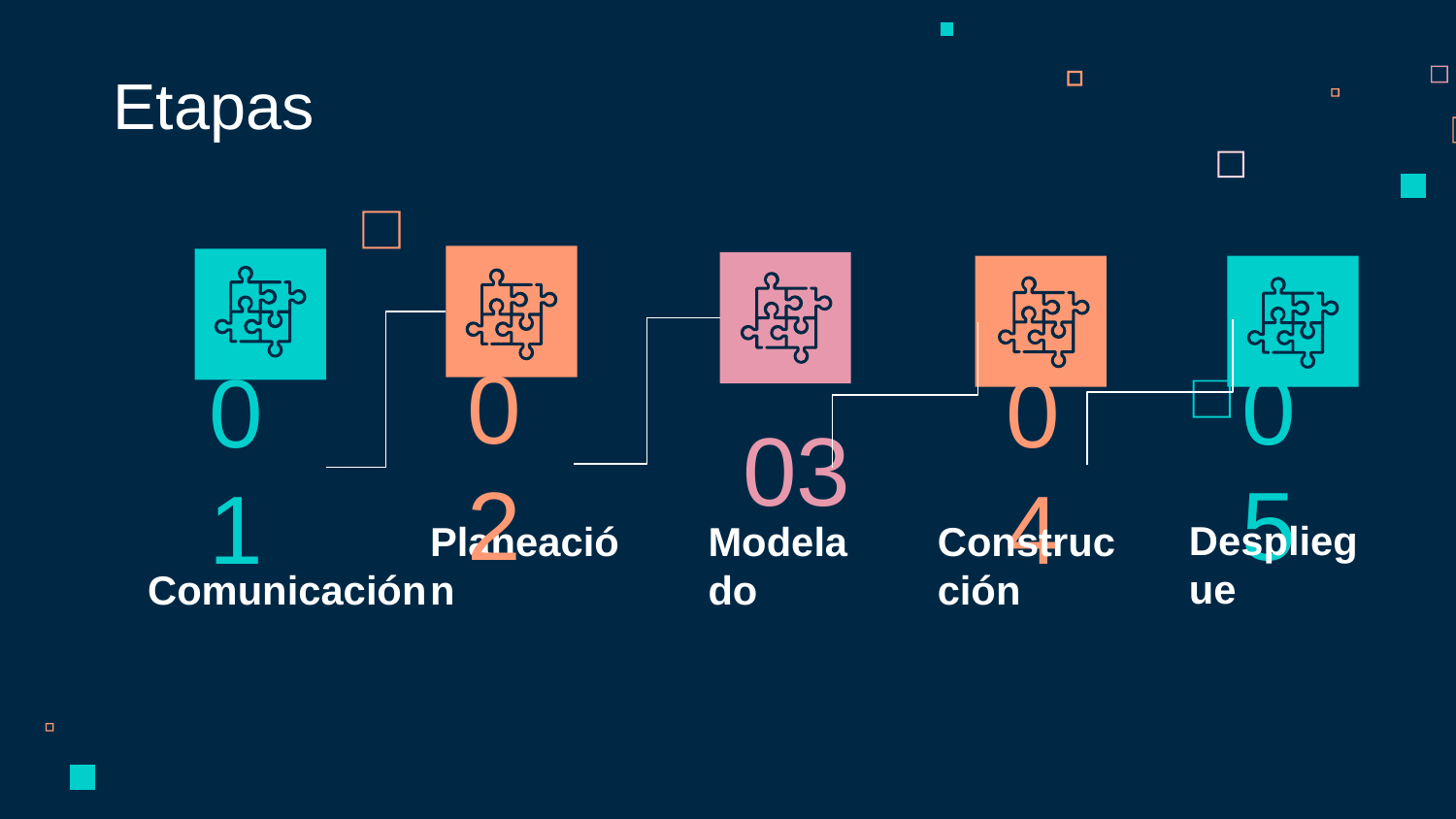

Etapas

02
05
01
03
04
Despliegue
# Comunicación
Planeación
Modelado
Construcción